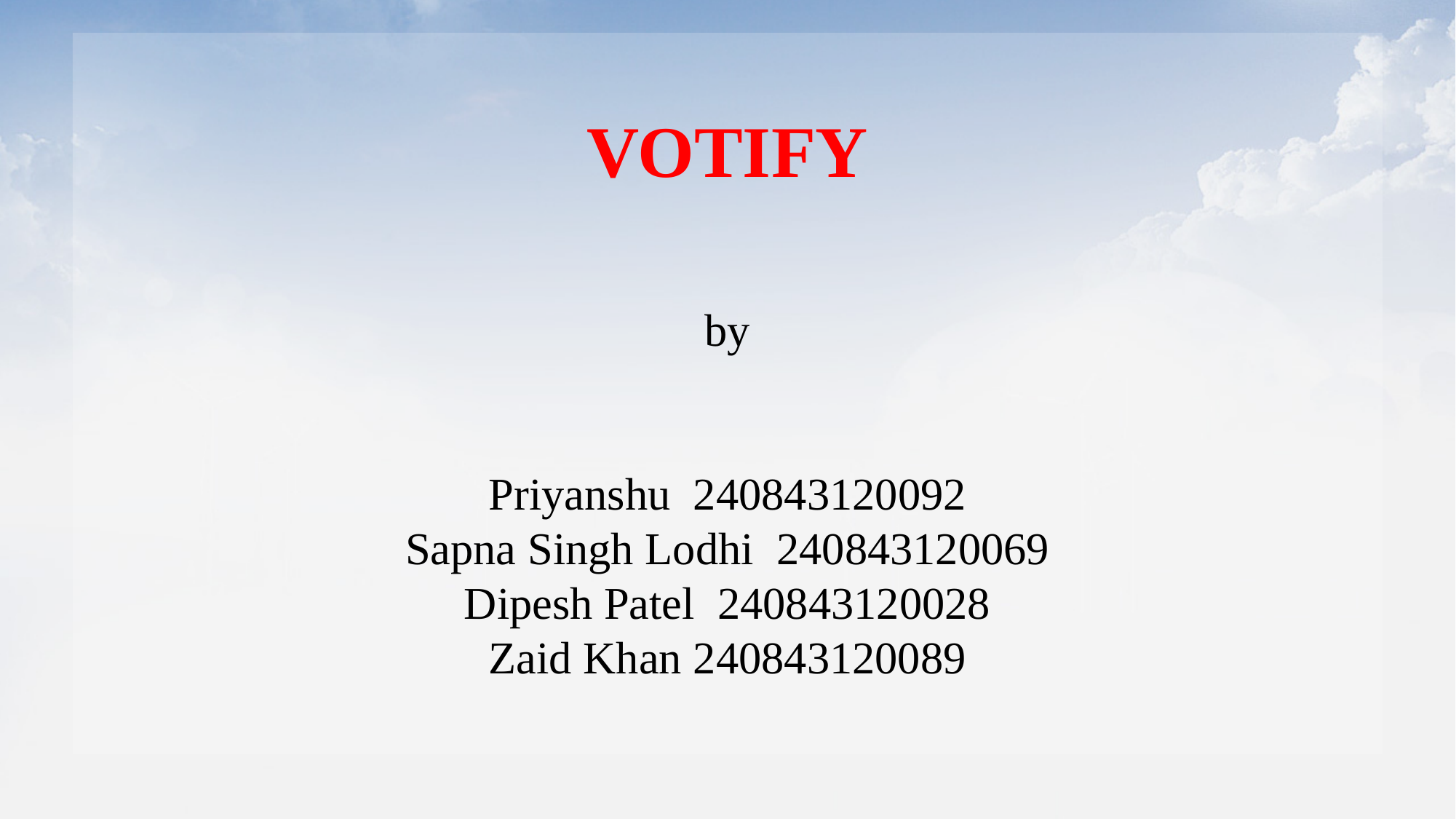

# VOTIFY

by

Priyanshu  240843120092
Sapna Singh Lodhi  240843120069
Dipesh Patel  240843120028
Zaid Khan 240843120089